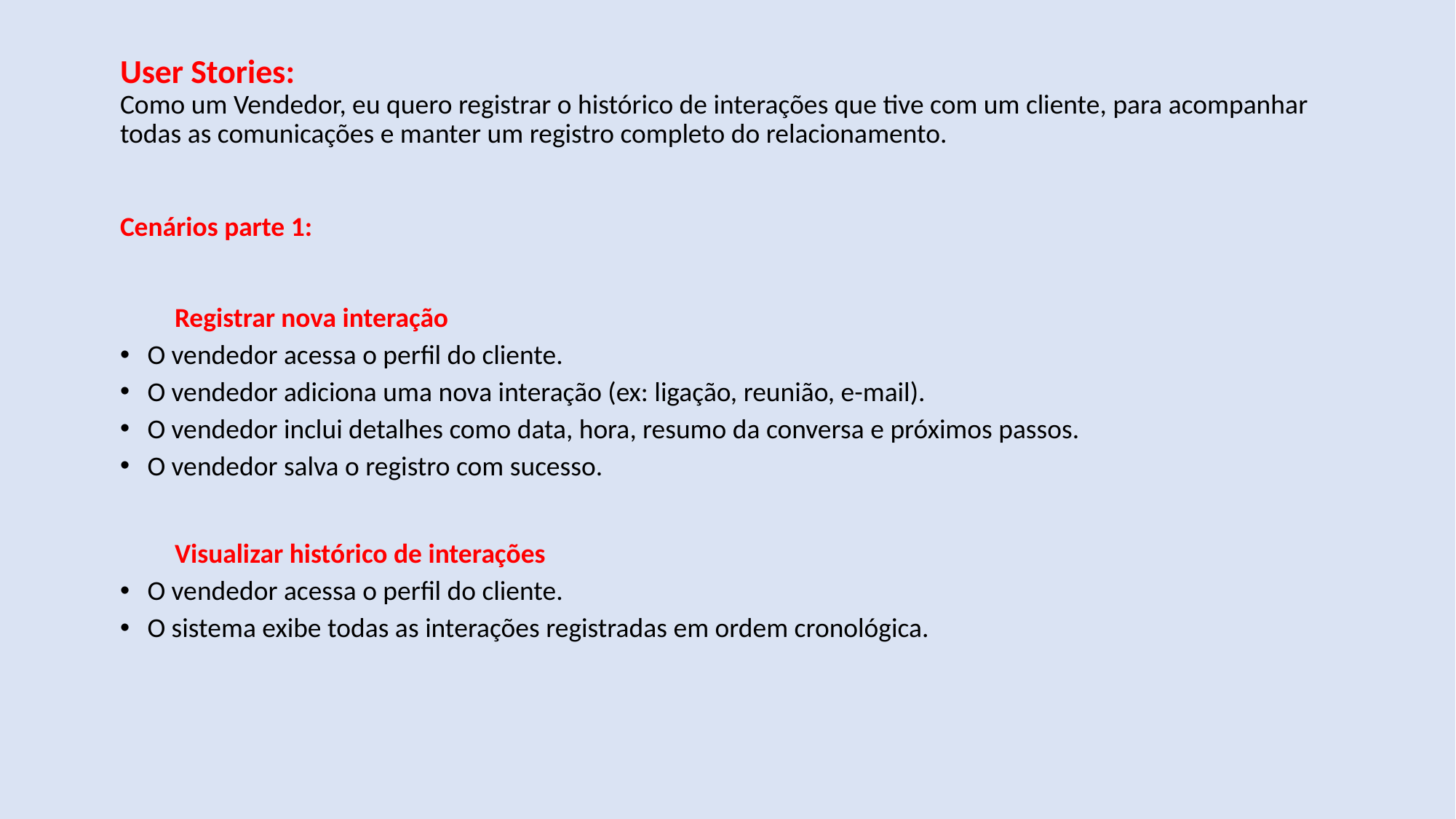

# User Stories: Como um Vendedor, eu quero registrar o histórico de interações que tive com um cliente, para acompanhar todas as comunicações e manter um registro completo do relacionamento.
	Cenários parte 1:

	Registrar nova interação
O vendedor acessa o perfil do cliente.
O vendedor adiciona uma nova interação (ex: ligação, reunião, e-mail).
O vendedor inclui detalhes como data, hora, resumo da conversa e próximos passos.
O vendedor salva o registro com sucesso.

	Visualizar histórico de interações
O vendedor acessa o perfil do cliente.
O sistema exibe todas as interações registradas em ordem cronológica.